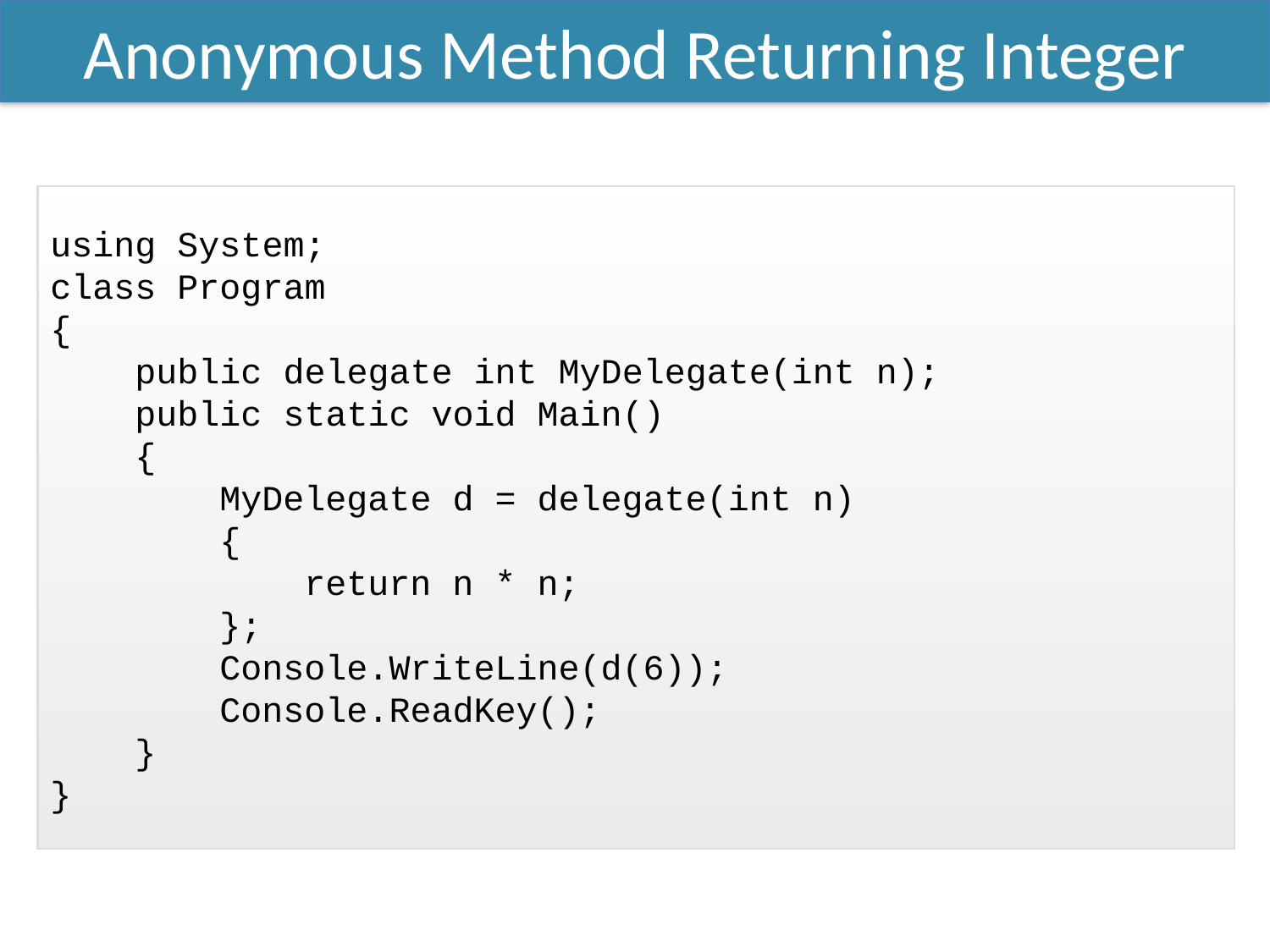

Anonymous Method Returning Integer
using System;
class Program
{
    public delegate int MyDelegate(int n);
    public static void Main()
    {
        MyDelegate d = delegate(int n)
        {
            return n * n;
        };
        Console.WriteLine(d(6));
        Console.ReadKey();
    }
}